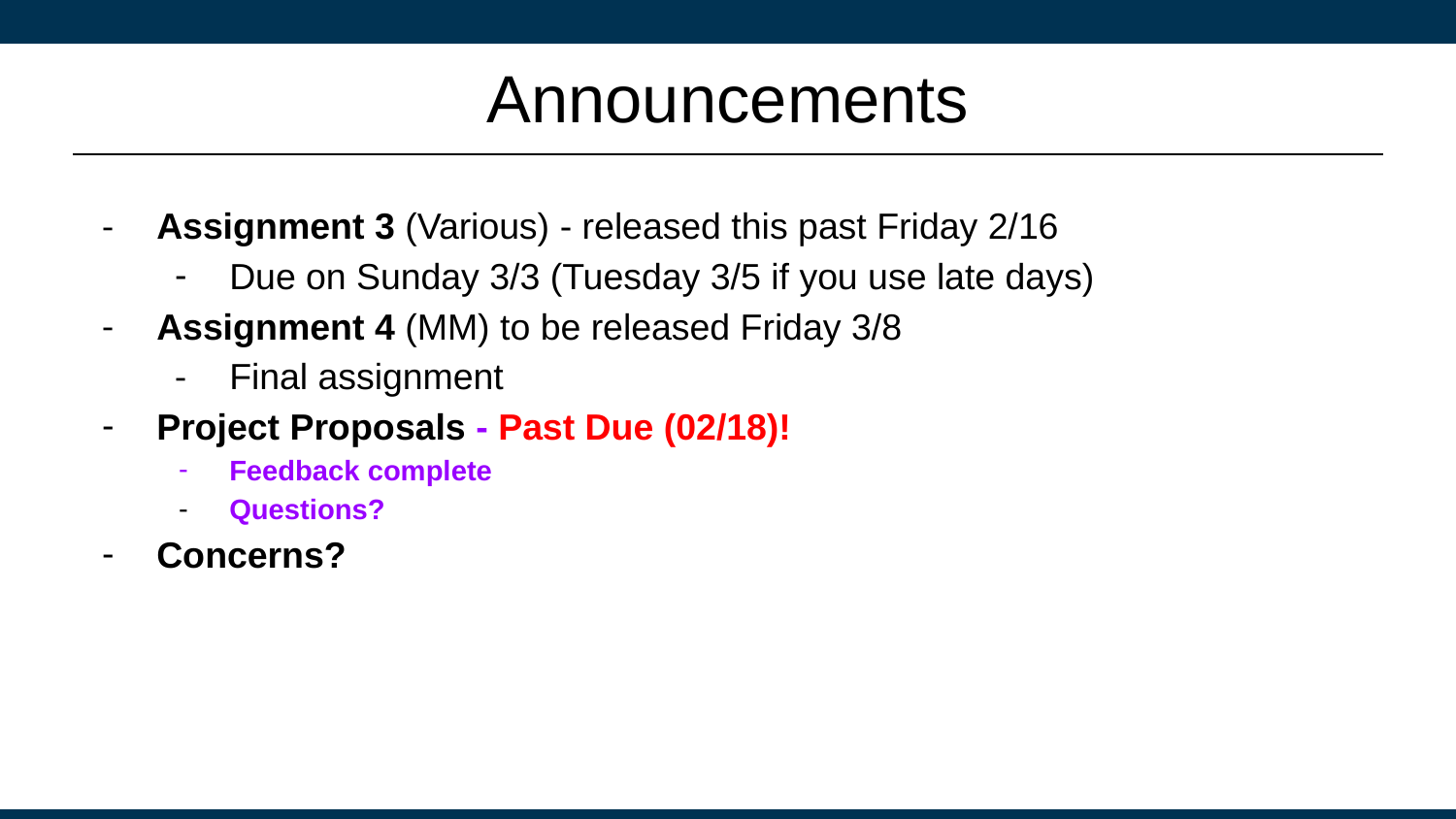

# Announcements
Assignment 3 (Various) - released this past Friday 2/16
Due on Sunday 3/3 (Tuesday 3/5 if you use late days)
Assignment 4 (MM) to be released Friday 3/8
Final assignment
Project Proposals - Past Due (02/18)!
Feedback complete
Questions?
Concerns?